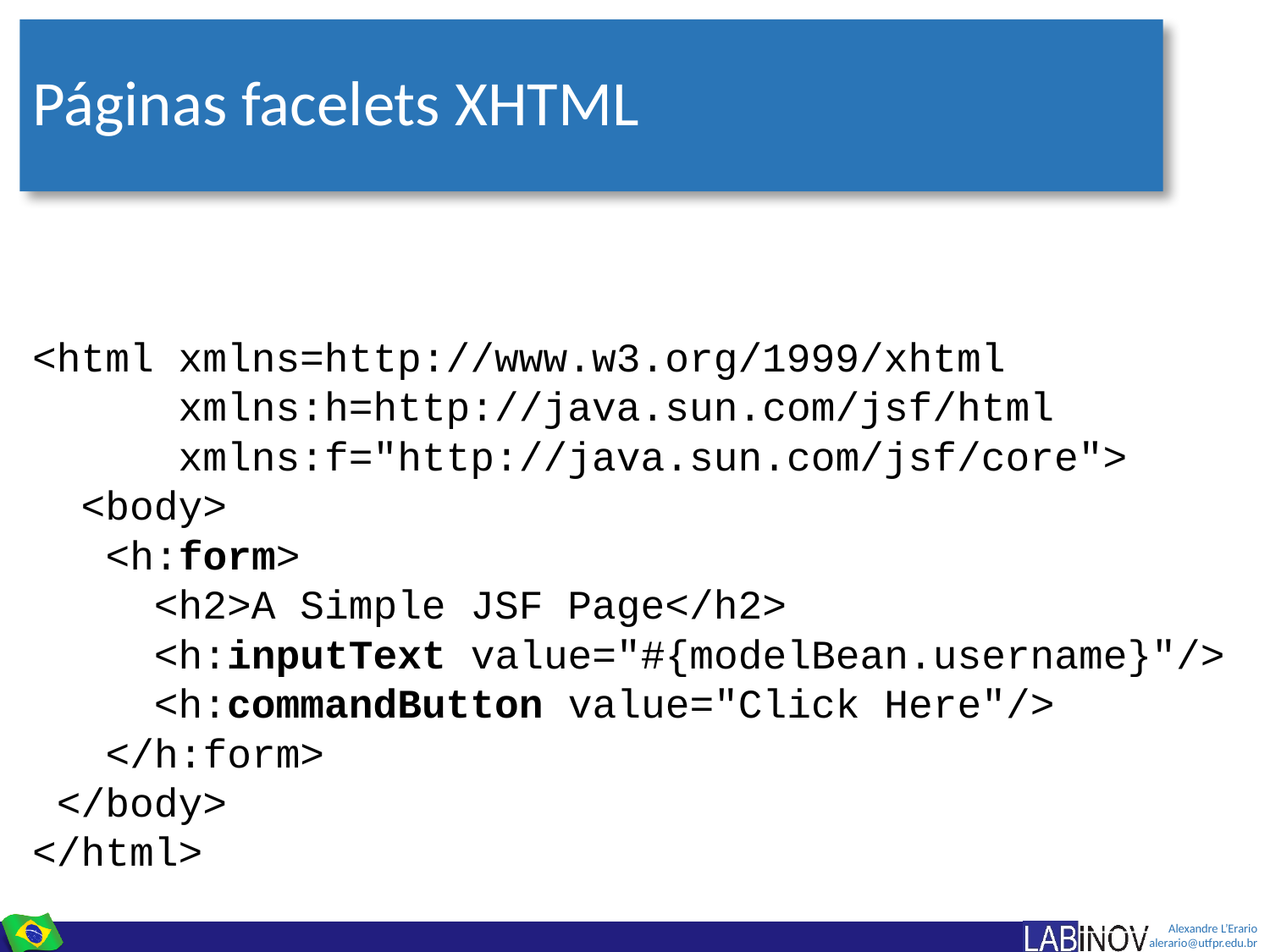

# Páginas facelets XHTML

<html xmlns=http://www.w3.org/1999/xhtml
      xmlns:h=http://java.sun.com/jsf/html
      xmlns:f="http://java.sun.com/jsf/core">
  <body>
   <h:form>
     <h2>A Simple JSF Page</h2>
     <h:inputText value="#{modelBean.username}"/>
     <h:commandButton value="Click Here"/>
   </h:form>
 </body>
</html>